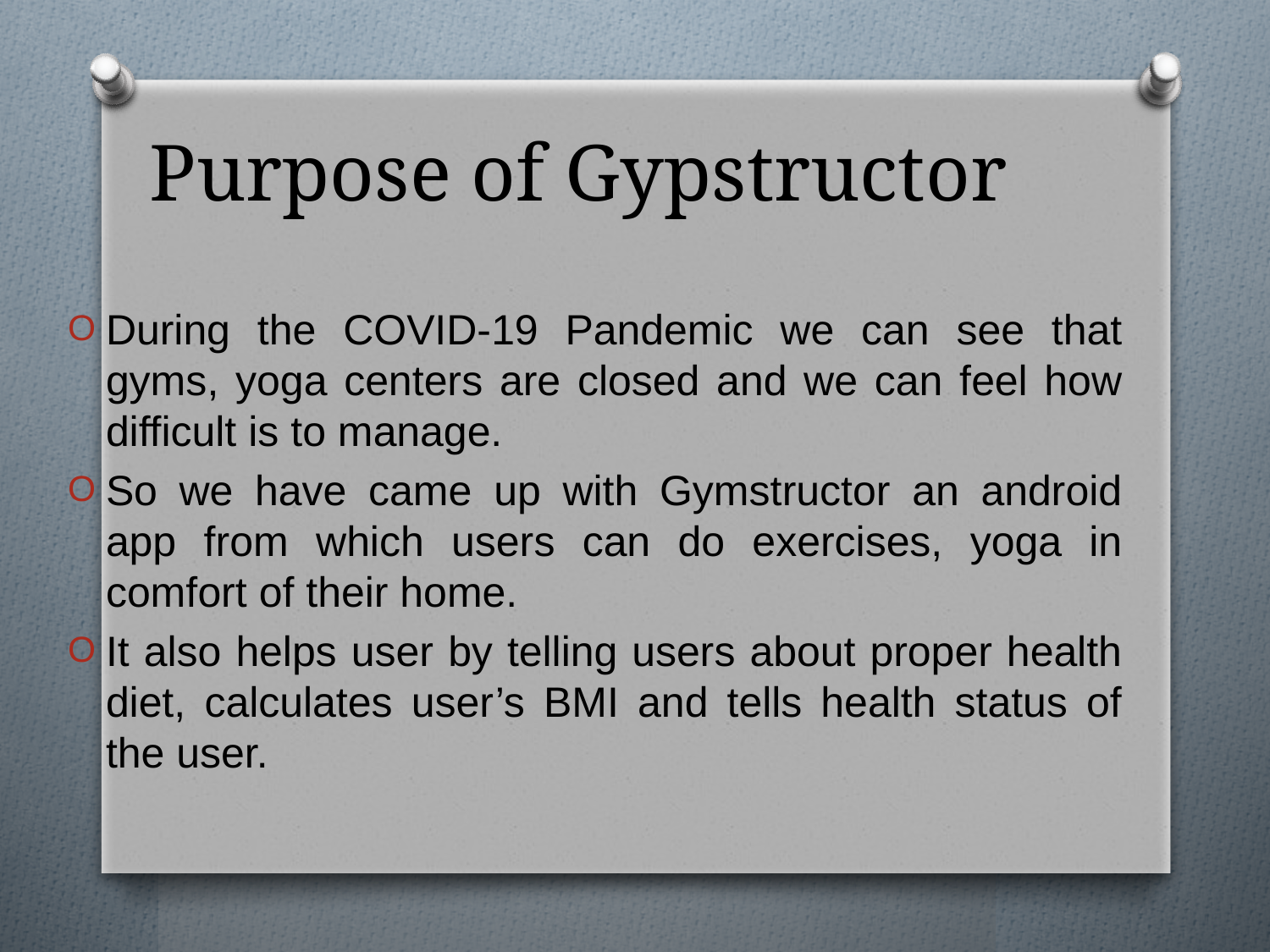

# Purpose of Gypstructor
During the COVID-19 Pandemic we can see that gyms, yoga centers are closed and we can feel how difficult is to manage.
So we have came up with Gymstructor an android app from which users can do exercises, yoga in comfort of their home.
It also helps user by telling users about proper health diet, calculates user’s BMI and tells health status of the user.